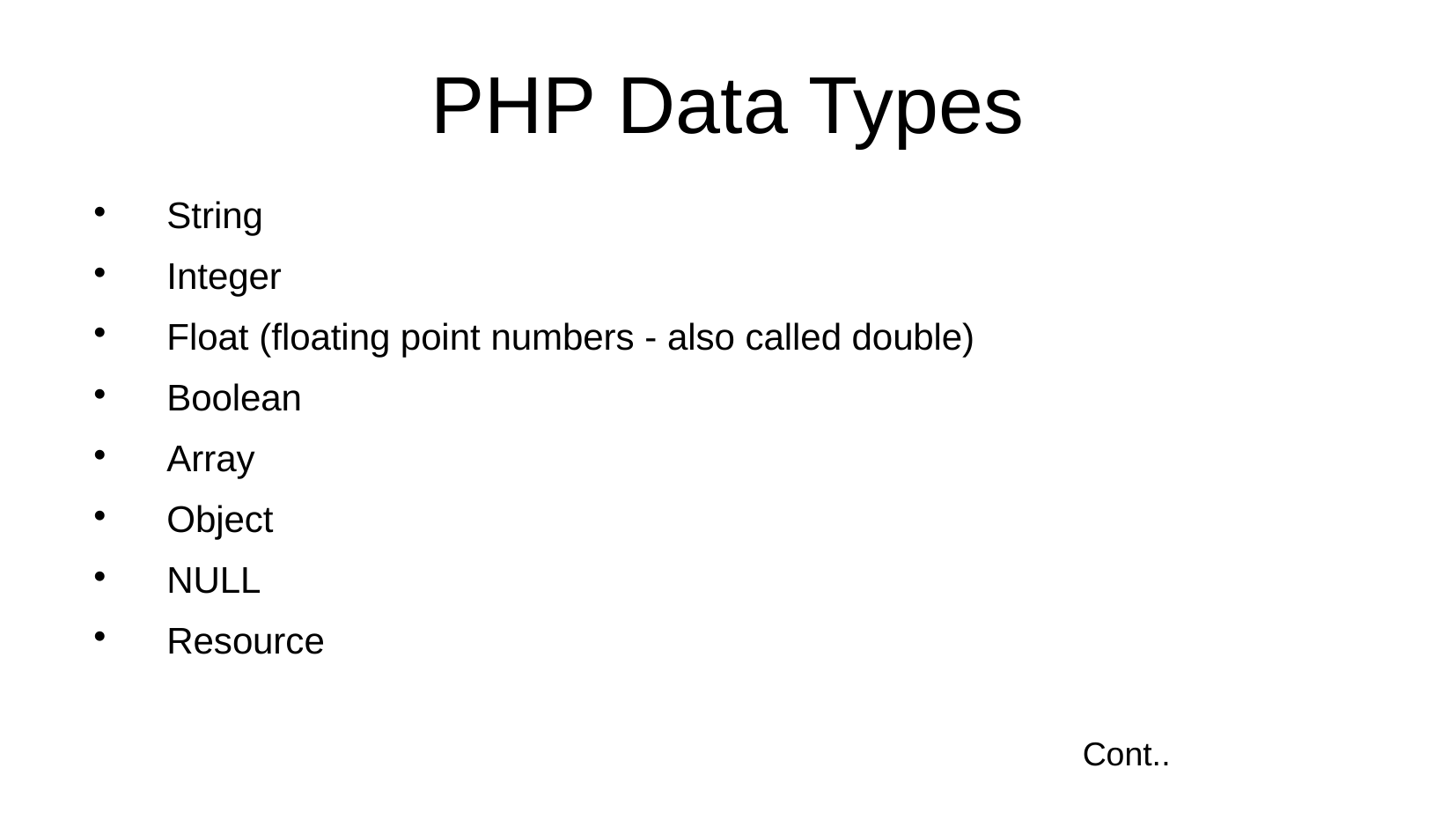

PHP Data Types
 String
 Integer
 Float (floating point numbers - also called double)
 Boolean
 Array
 Object
 NULL
 Resource
Cont..